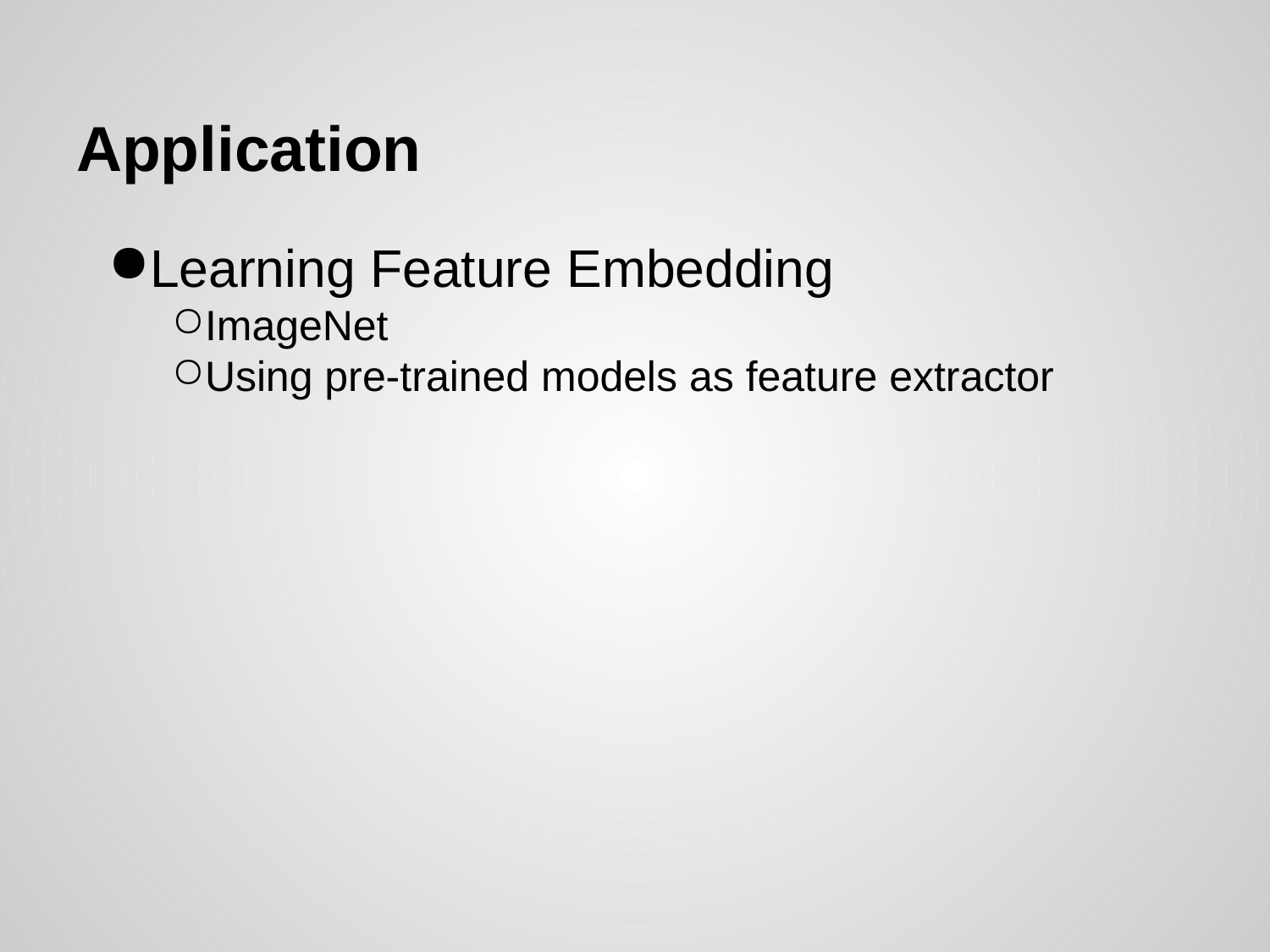

# Application
Learning Feature Embedding
ImageNet
Using pre-trained models as feature extractor